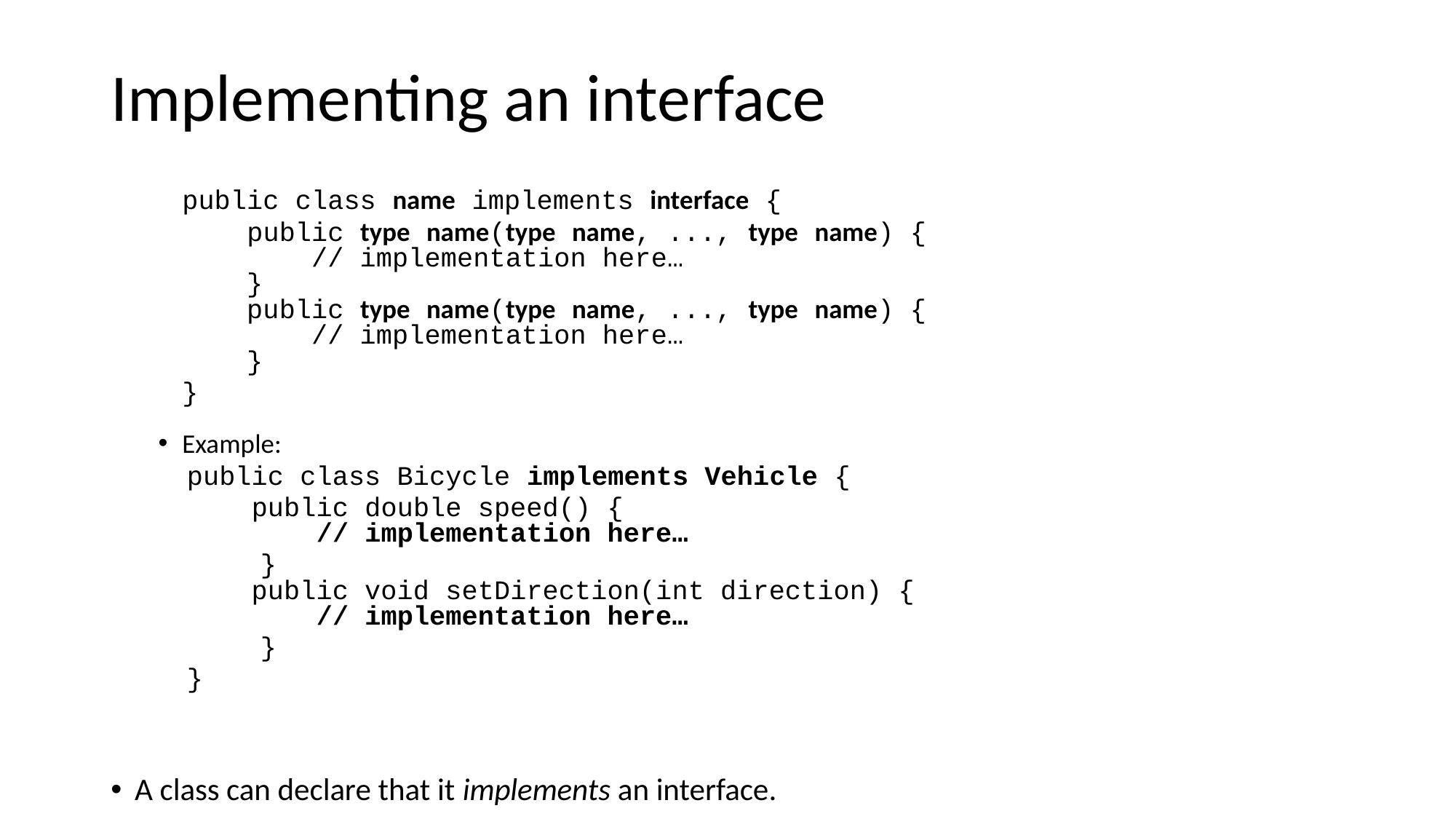

# Implementing an interface
	public class name implements interface {
	    public type name(type name, ..., type name) {
        // implementation here…
    }
    public type name(type name, ..., type name) {
        // implementation here…
    }
	}

Example:
	public class Bicycle implements Vehicle {
	    public double speed() {
        // implementation here…
      }
    public void setDirection(int direction) {
        // implementation here…
      }
	}

A class can declare that it implements an interface.